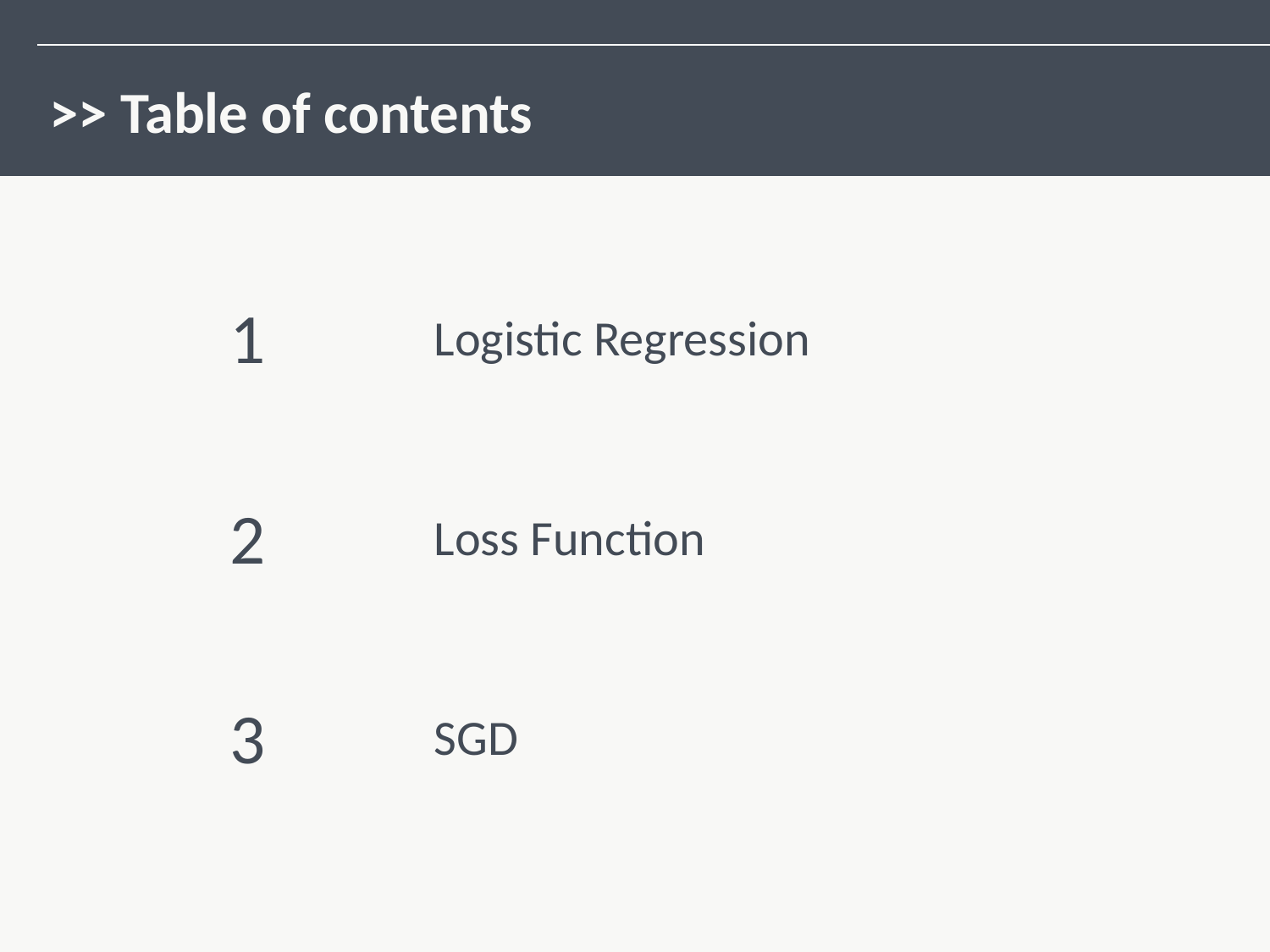

>> Table of contents
1
Logistic Regression
2
Loss Function
3
SGD